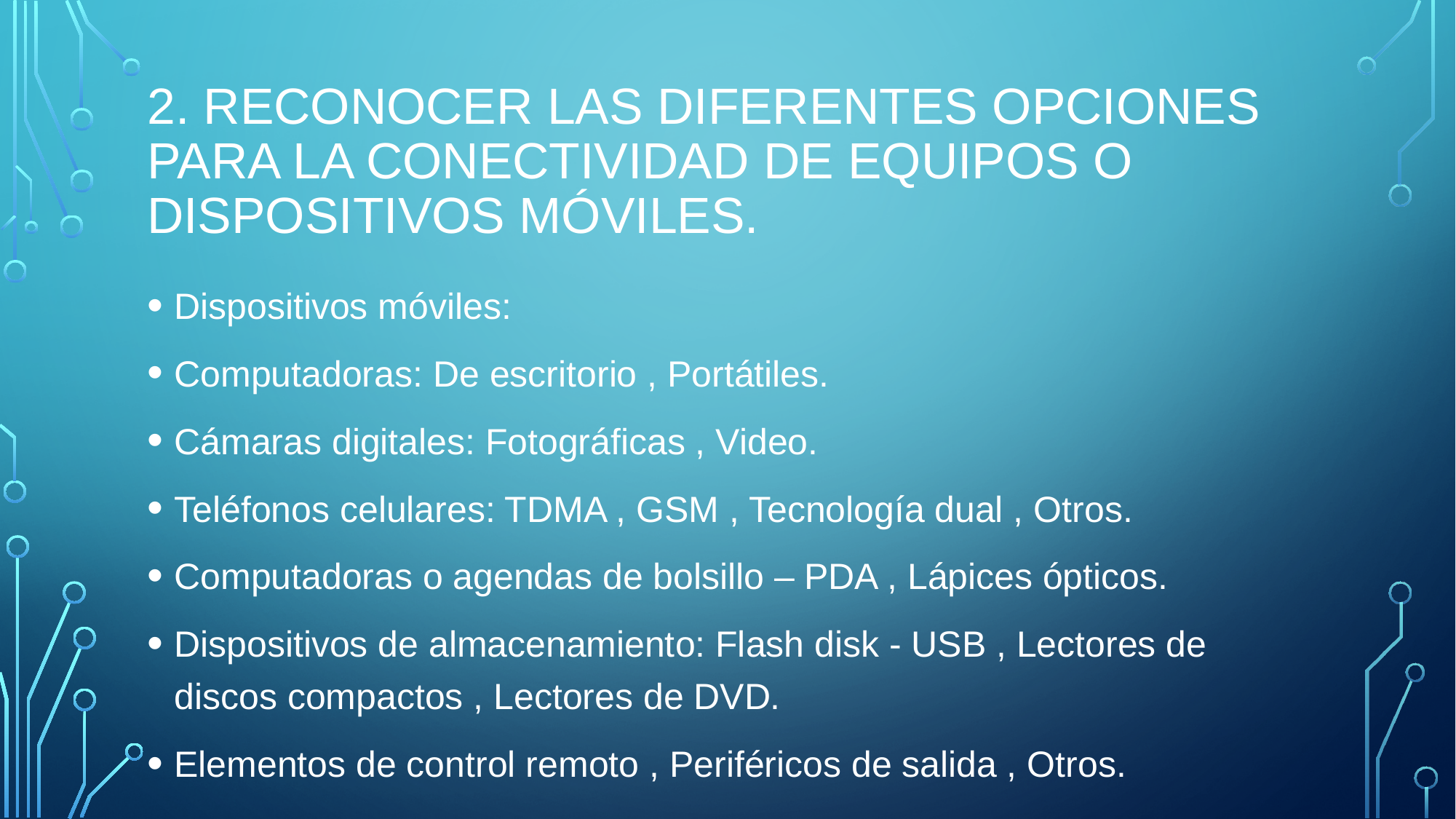

# 2. Reconocer las diferentes opciones para la conectividad de equipos o dispositivos móviles.
Dispositivos móviles:
Computadoras: De escritorio , Portátiles.
Cámaras digitales: Fotográficas , Video.
Teléfonos celulares: TDMA , GSM , Tecnología dual , Otros.
Computadoras o agendas de bolsillo – PDA , Lápices ópticos.
Dispositivos de almacenamiento: Flash disk - USB , Lectores de discos compactos , Lectores de DVD.
Elementos de control remoto , Periféricos de salida , Otros.